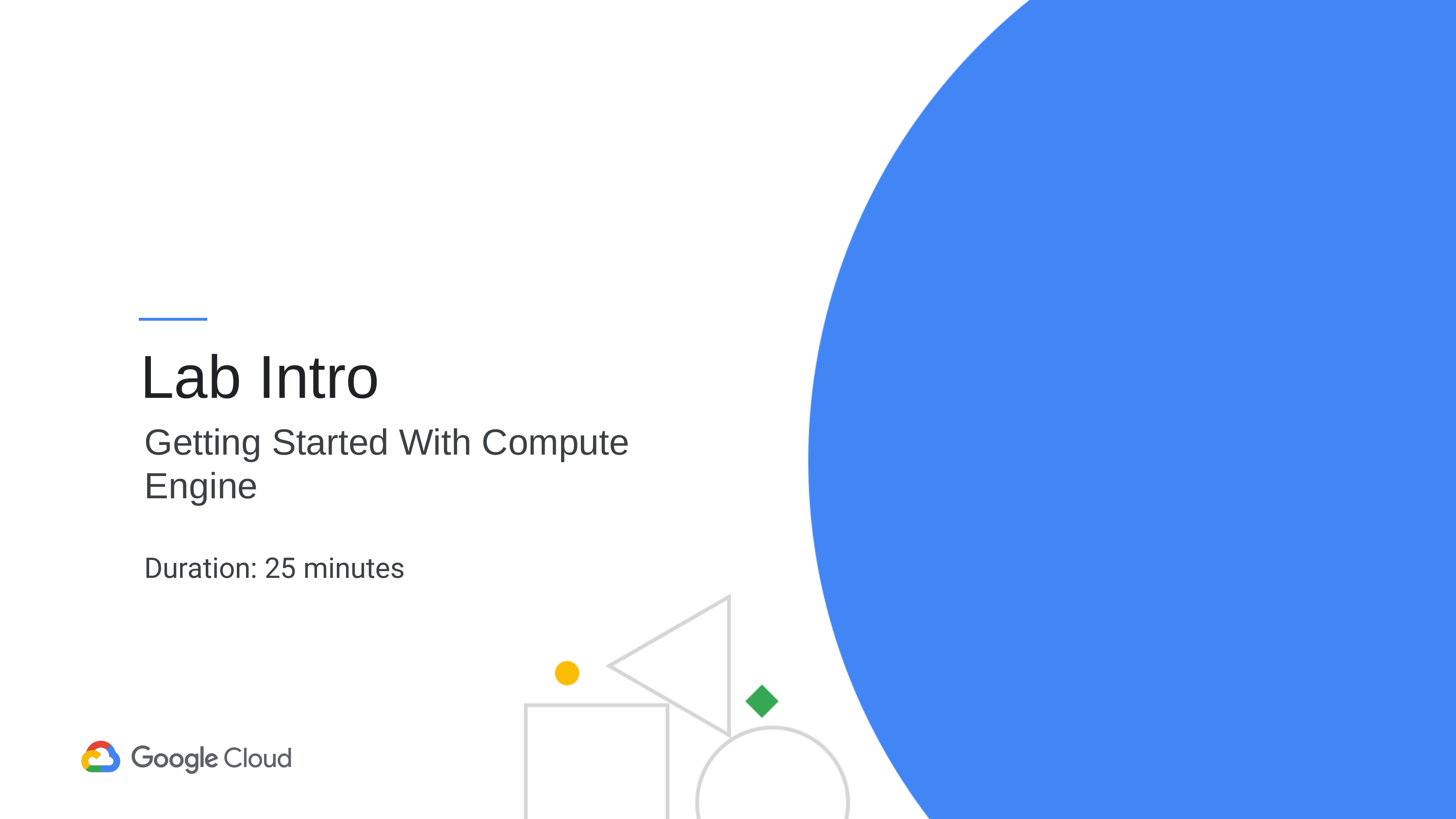

# Lab Intro
Getting Started With Compute Engine
Duration: 25 minutes